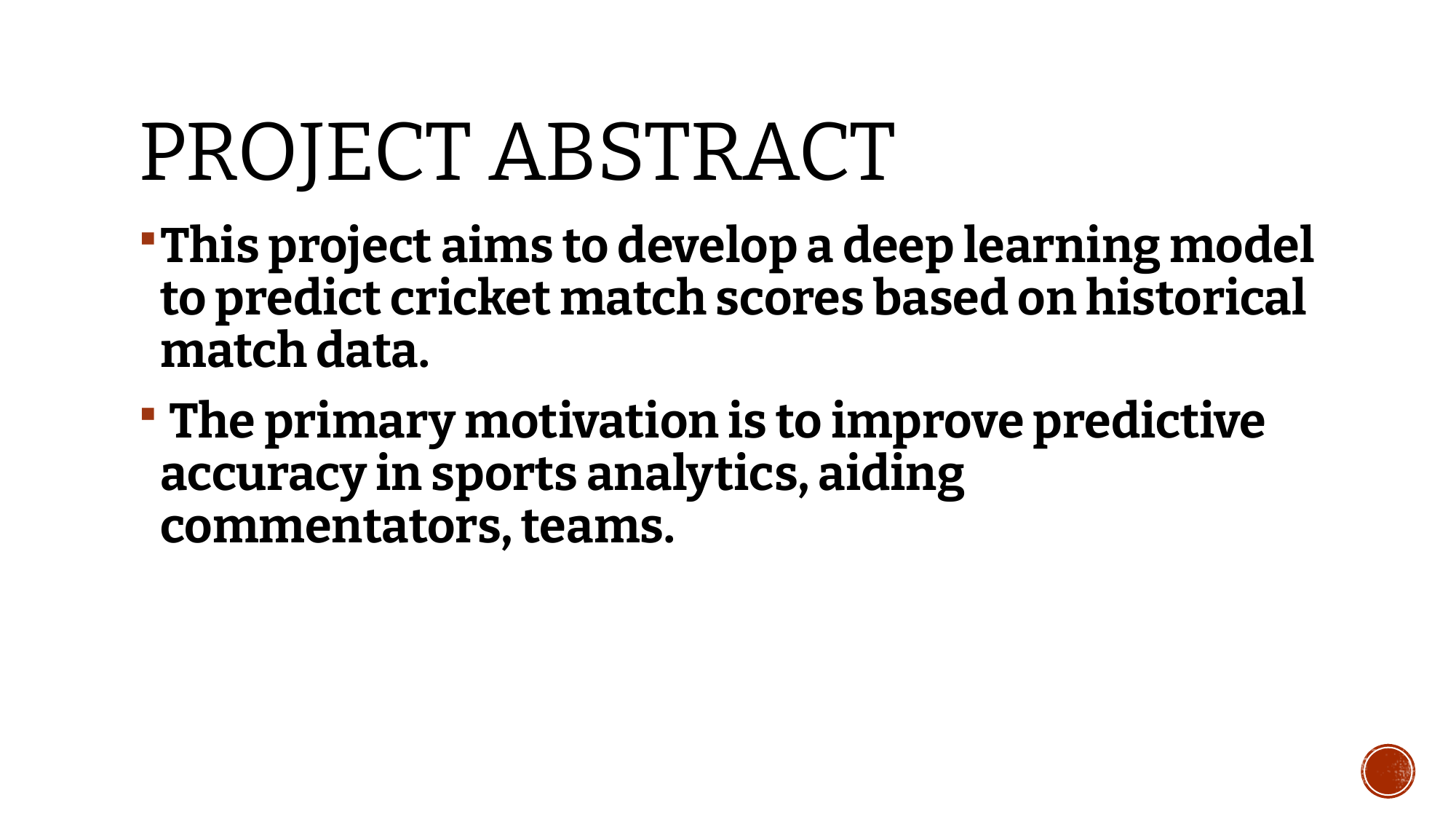

# Project abstract
This project aims to develop a deep learning model to predict cricket match scores based on historical match data.
 The primary motivation is to improve predictive accuracy in sports analytics, aiding commentators, teams.